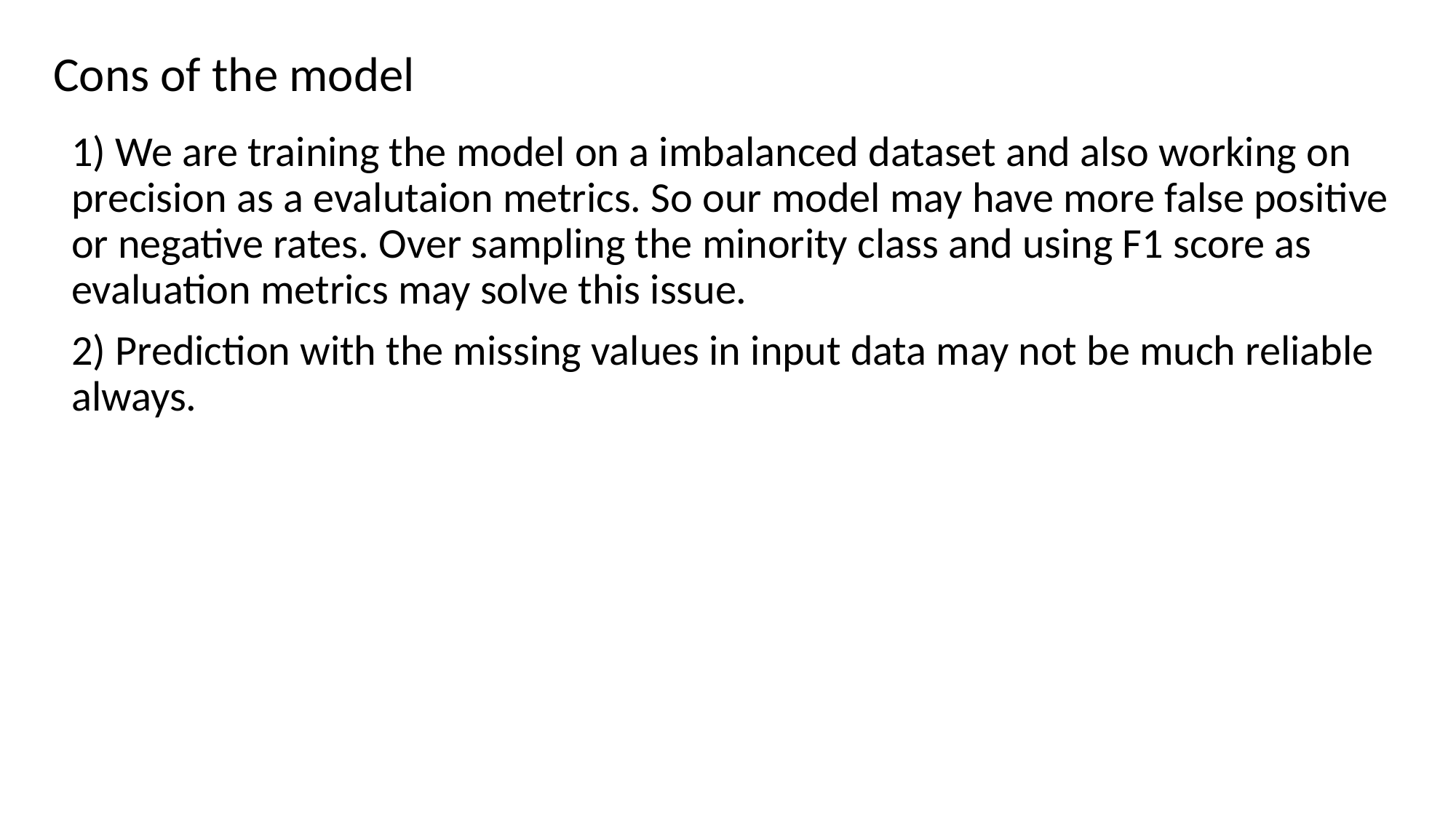

# Cons of the model
1) We are training the model on a imbalanced dataset and also working on precision as a evalutaion metrics. So our model may have more false positive or negative rates. Over sampling the minority class and using F1 score as evaluation metrics may solve this issue.
2) Prediction with the missing values in input data may not be much reliable always.